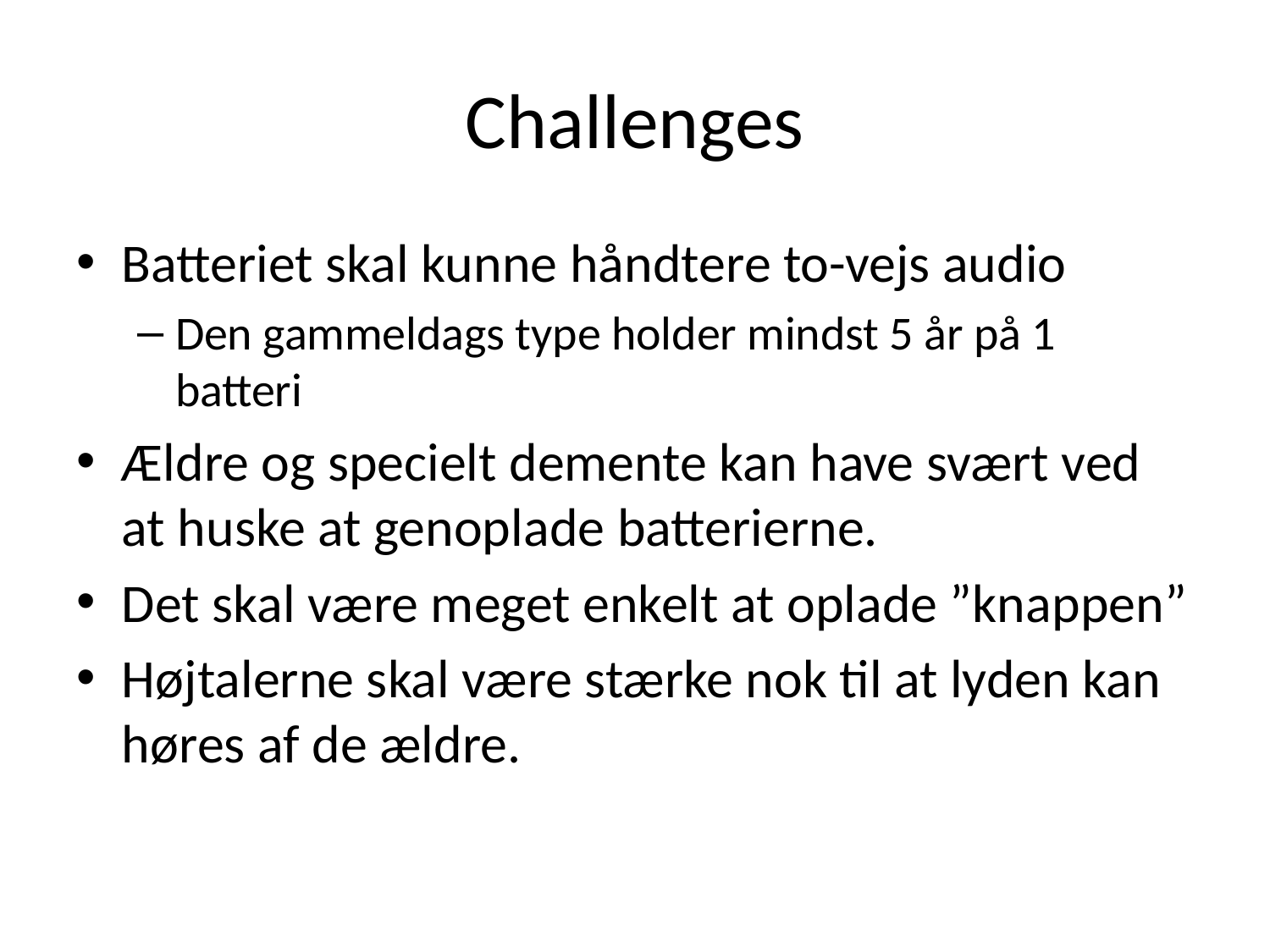

# Challenges
Batteriet skal kunne håndtere to-vejs audio
Den gammeldags type holder mindst 5 år på 1 batteri
Ældre og specielt demente kan have svært ved at huske at genoplade batterierne.
Det skal være meget enkelt at oplade ”knappen”
Højtalerne skal være stærke nok til at lyden kan høres af de ældre.